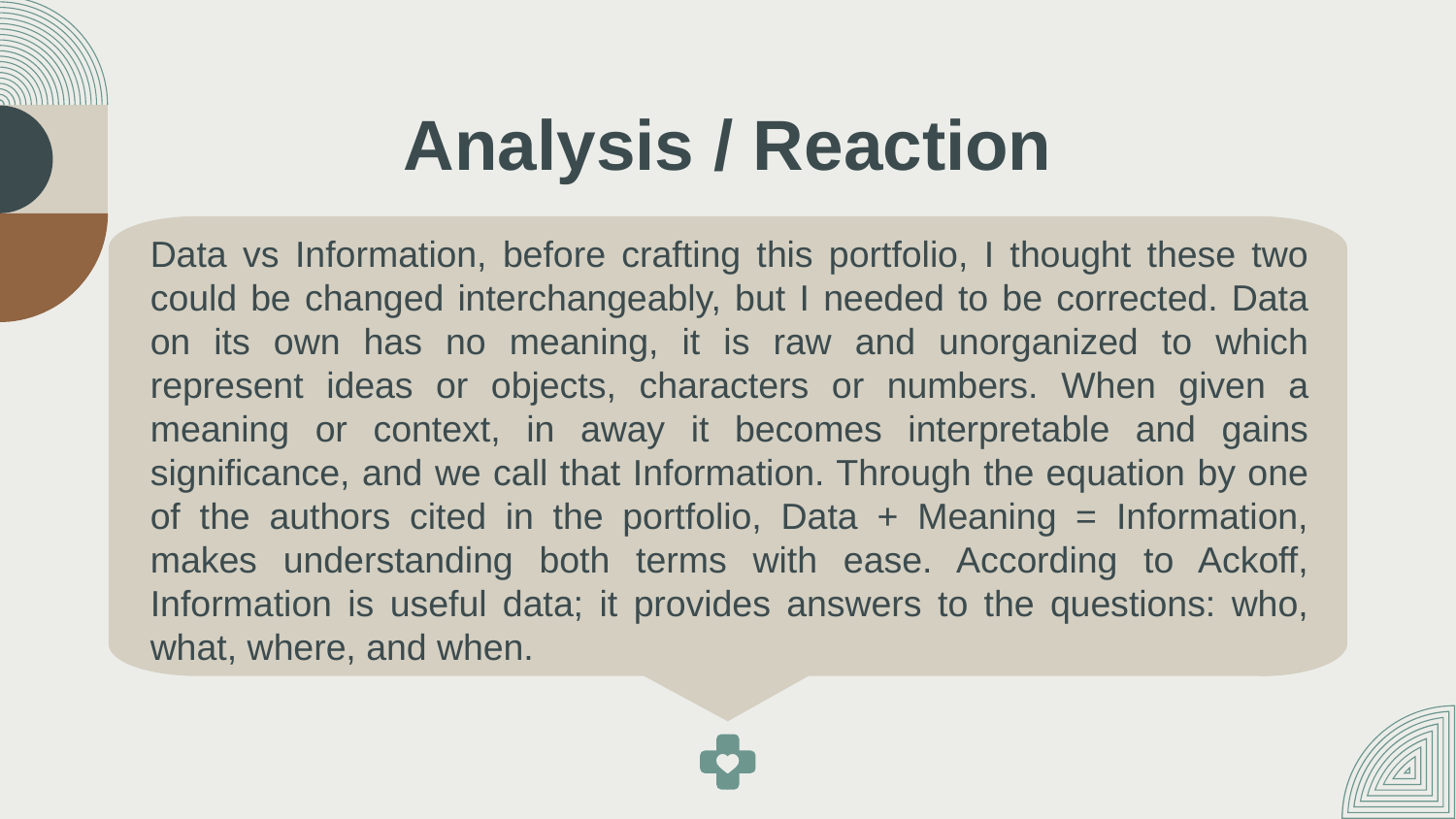

# Analysis / Reaction
Data vs Information, before crafting this portfolio, I thought these two could be changed interchangeably, but I needed to be corrected. Data on its own has no meaning, it is raw and unorganized to which represent ideas or objects, characters or numbers. When given a meaning or context, in away it becomes interpretable and gains significance, and we call that Information. Through the equation by one of the authors cited in the portfolio, Data + Meaning = Information, makes understanding both terms with ease. According to Ackoff, Information is useful data; it provides answers to the questions: who, what, where, and when.